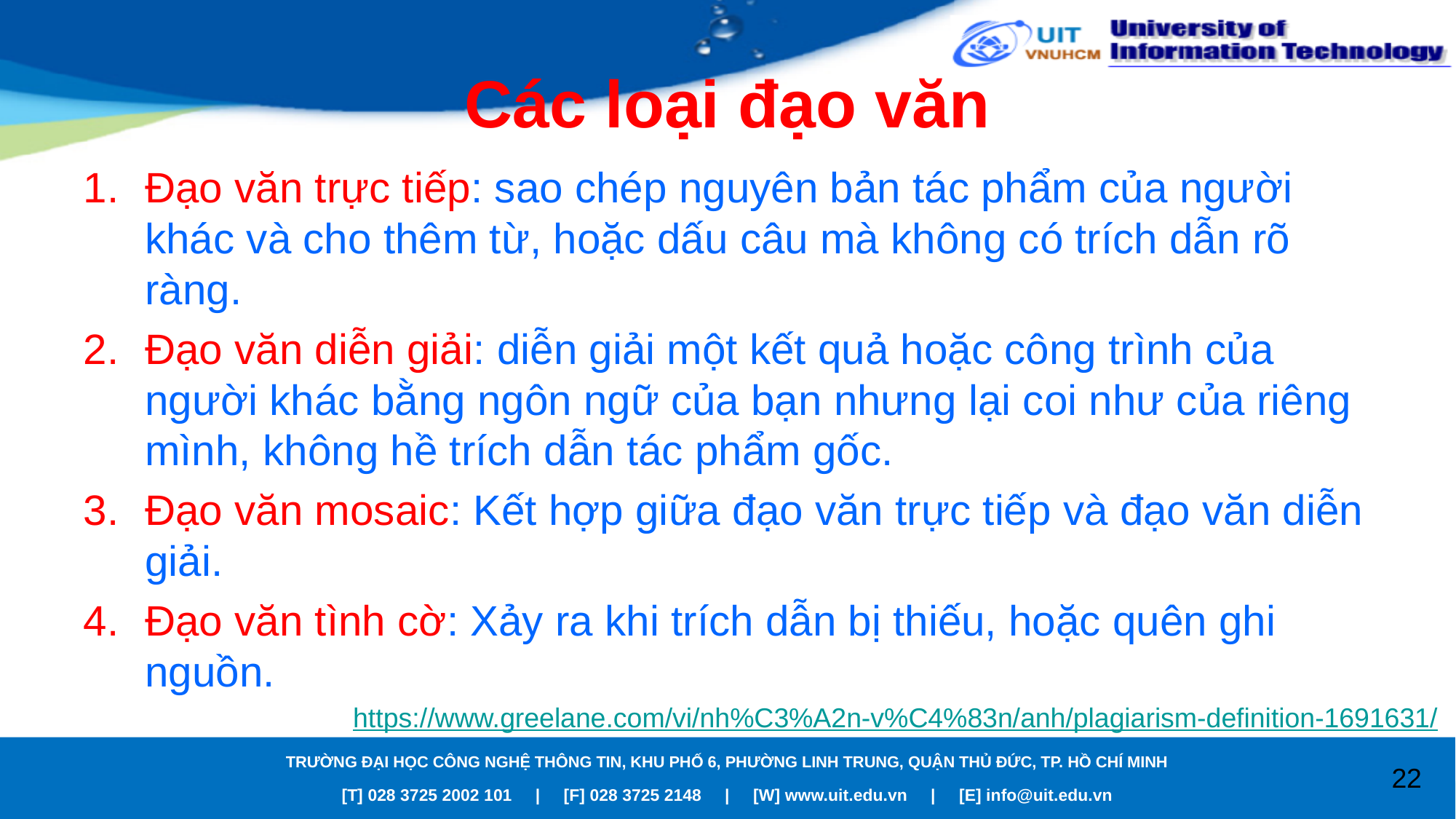

# Các loại đạo văn
Đạo văn trực tiếp: sao chép nguyên bản tác phẩm của người khác và cho thêm từ, hoặc dấu câu mà không có trích dẫn rõ ràng.
Đạo văn diễn giải: diễn giải một kết quả hoặc công trình của người khác bằng ngôn ngữ của bạn nhưng lại coi như của riêng mình, không hề trích dẫn tác phẩm gốc.
Đạo văn mosaic: Kết hợp giữa đạo văn trực tiếp và đạo văn diễn giải.
Đạo văn tình cờ: Xảy ra khi trích dẫn bị thiếu, hoặc quên ghi nguồn.
https://www.greelane.com/vi/nh%C3%A2n-v%C4%83n/anh/plagiarism-definition-1691631/